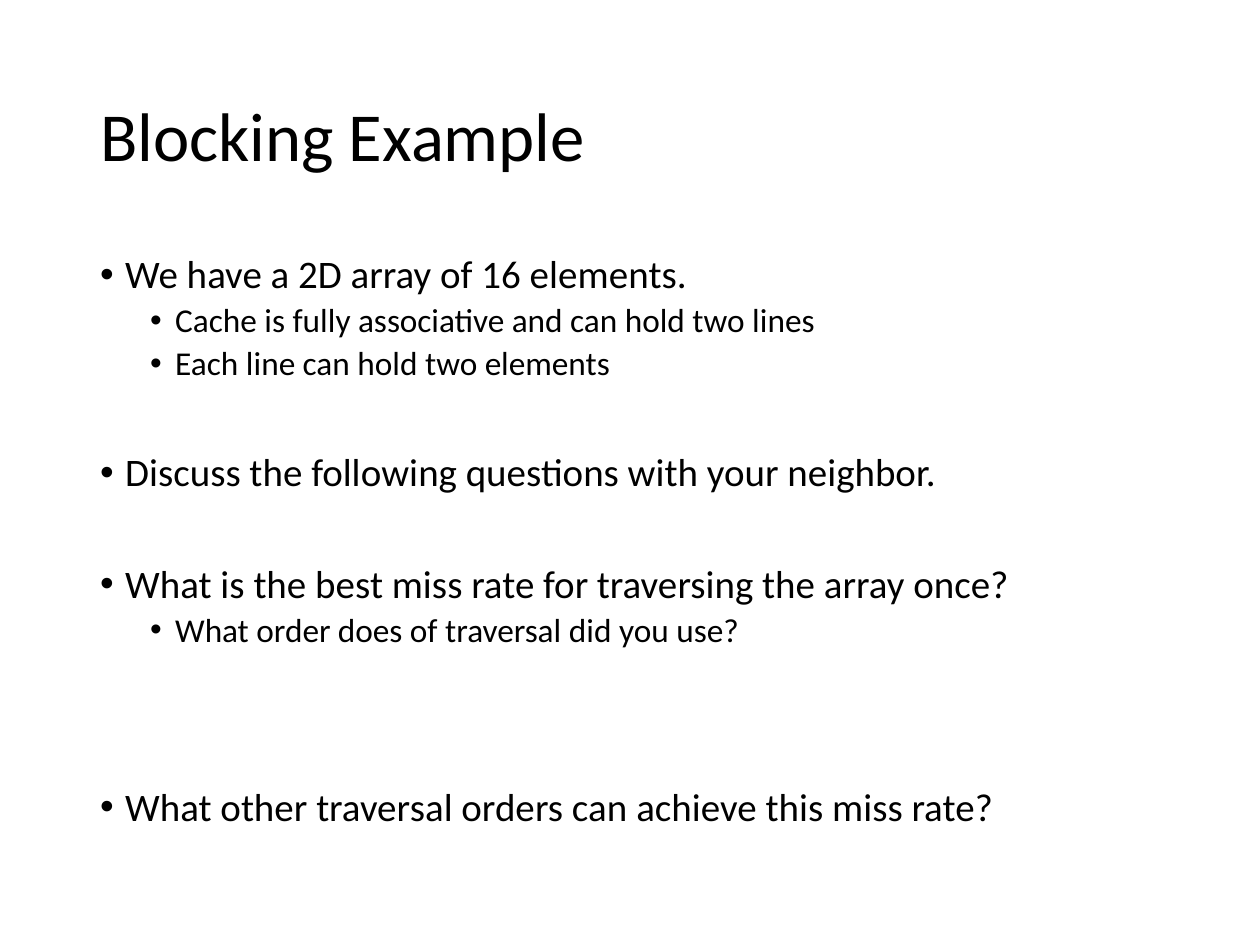

# Blocking Example
We have a 2D array of 16 elements.
Cache is fully associative and can hold two lines
Each line can hold two elements

Discuss the following questions with your neighbor.

What is the best miss rate for traversing the array once?
What order does of traversal did you use?

What other traversal orders can achieve this miss rate?